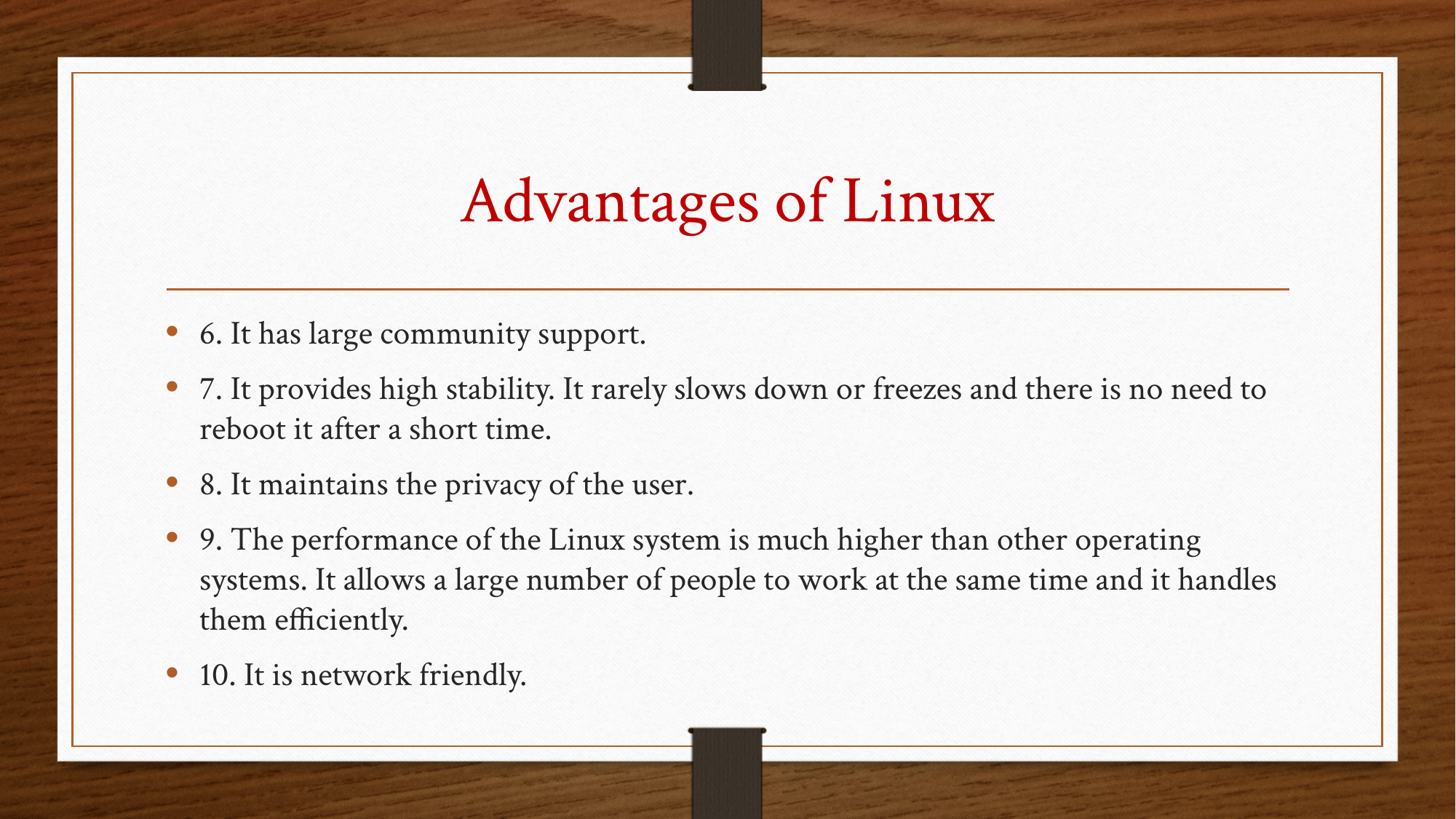

# Advantages of Linux
6. It has large community support.
7. It provides high stability. It rarely slows down or freezes and there is no need to reboot it after a short time.
8. It maintains the privacy of the user.
9. The performance of the Linux system is much higher than other operating systems. It allows a large number of people to work at the same time and it handles them efficiently.
10. It is network friendly.